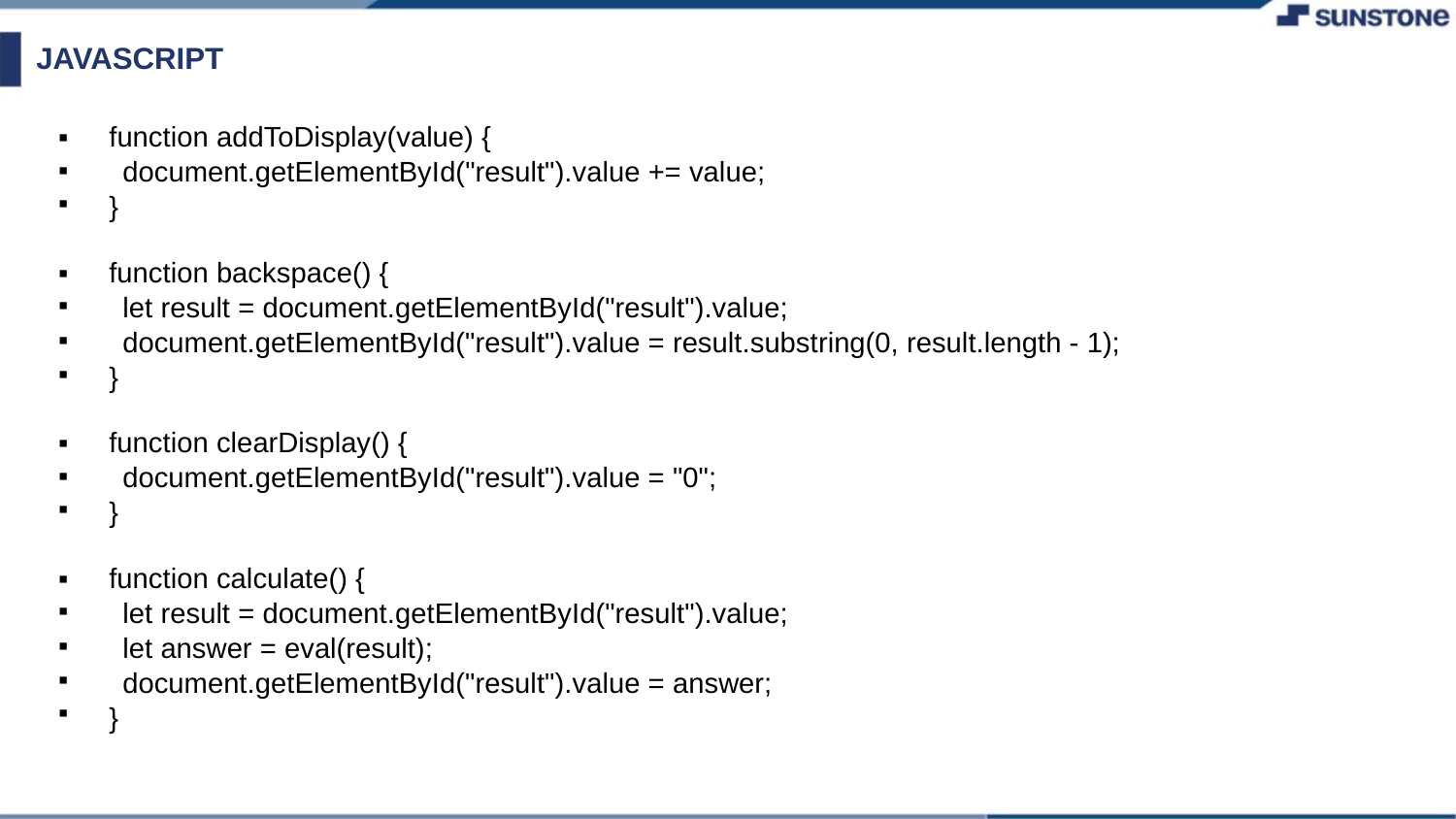

JAVASCRIPT
function addToDisplay(value) {
document.getElementById("result").value += value;
}
▪
▪
▪
function backspace() {
let result = document.getElementById("result").value;
document.getElementById("result").value = result.substring(0, result.length - 1);
}
▪
▪
▪
▪
function clearDisplay() {
document.getElementById("result").value = "0";
}
▪
▪
▪
function calculate() {
let result = document.getElementById("result").value;
let answer = eval(result);
document.getElementById("result").value = answer;
}
▪
▪
▪
▪
▪